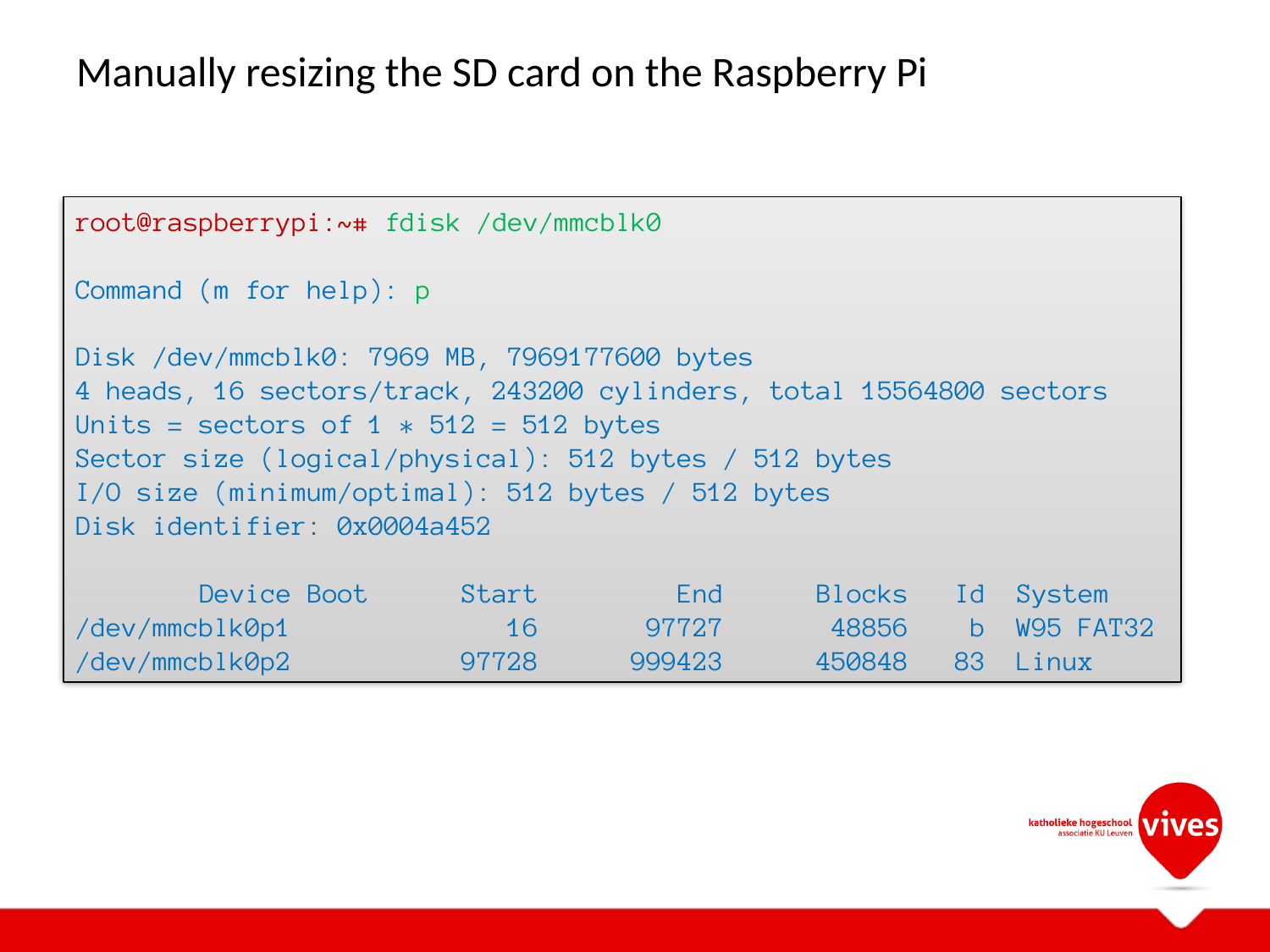

# Manually resizing the SD card on the Raspberry Pi
root@raspberrypi:~# fdisk /dev/mmcblk0

Command (m for help): p

Disk /dev/mmcblk0: 7969 MB, 7969177600 bytes
4 heads, 16 sectors/track, 243200 cylinders, total 15564800 sectors
Units = sectors of 1 * 512 = 512 bytes
Sector size (logical/physical): 512 bytes / 512 bytes
I/O size (minimum/optimal): 512 bytes / 512 bytes
Disk identifier: 0x0004a452

        Device Boot      Start         End      Blocks   Id  System
/dev/mmcblk0p1              16       97727       48856    b  W95 FAT32
/dev/mmcblk0p2           97728      999423      450848   83  Linux